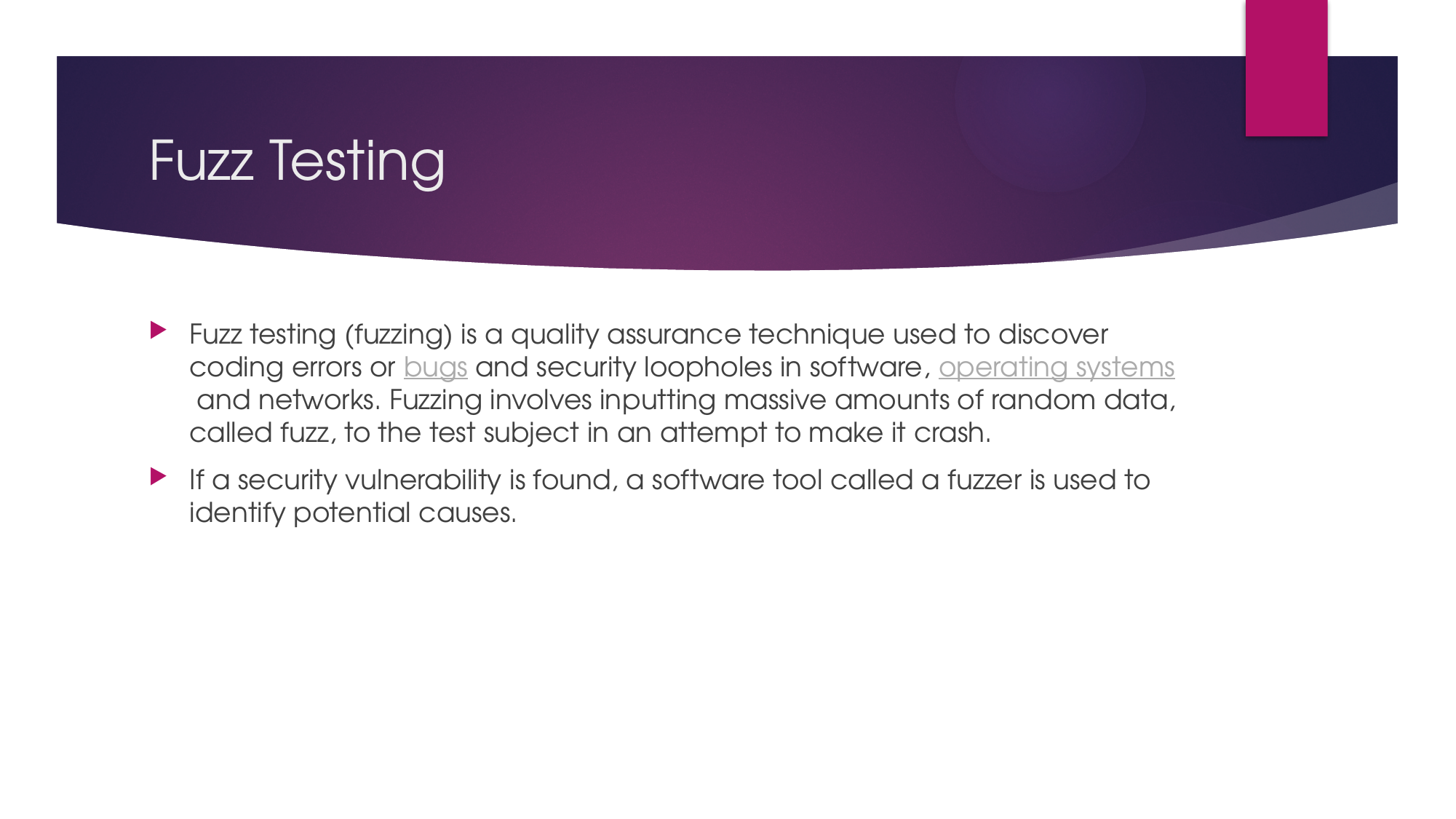

# Fuzz Testing
Fuzz testing (fuzzing) is a quality assurance technique used to discover coding errors or bugs and security loopholes in software, operating systems and networks. Fuzzing involves inputting massive amounts of random data, called fuzz, to the test subject in an attempt to make it crash.
If a security vulnerability is found, a software tool called a fuzzer is used to identify potential causes.